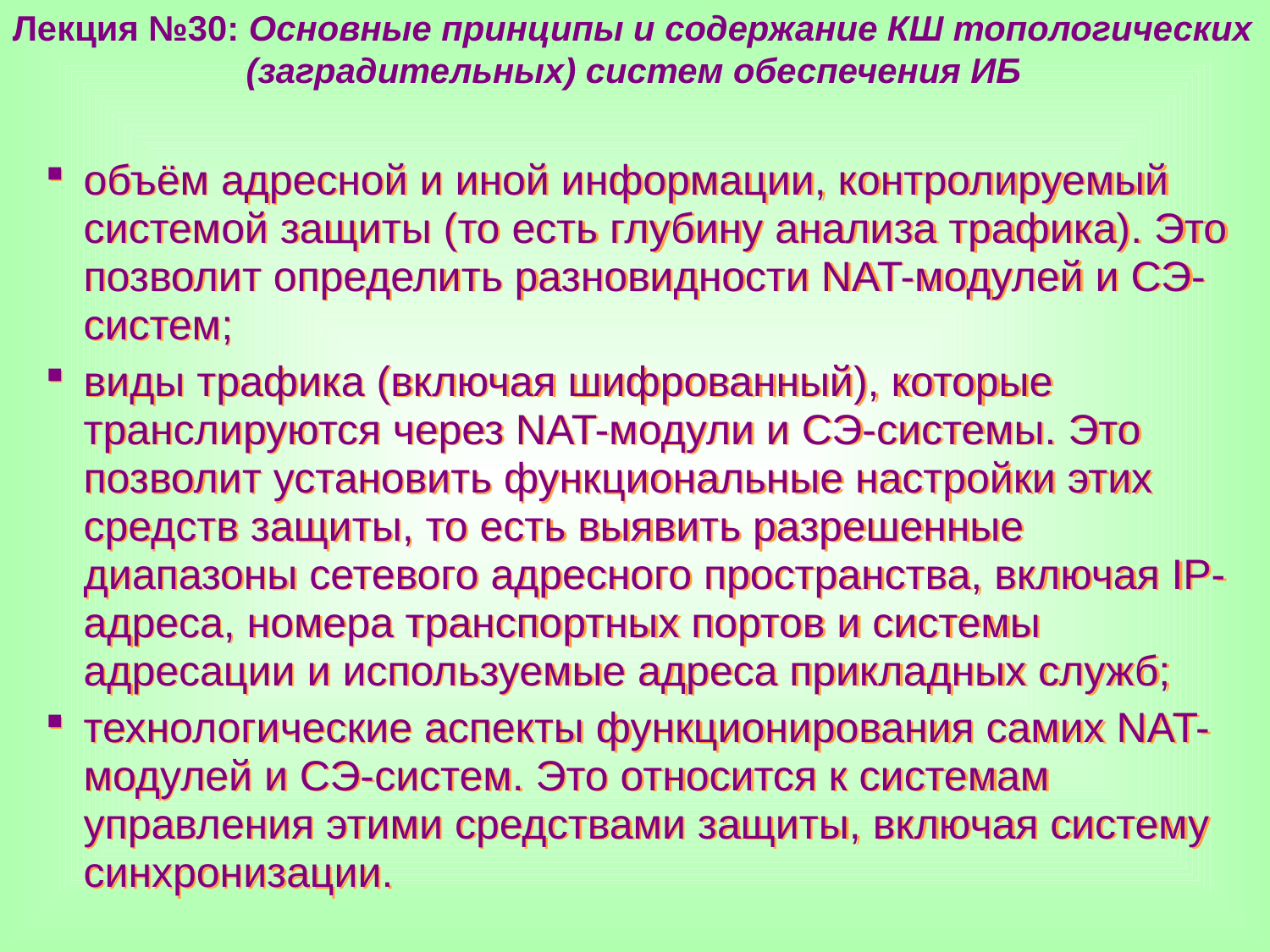

Лекция №30: Основные принципы и содержание КШ топологических
                        (заградительных) систем обеспечения ИБ
объём адресной и иной информации, контролируемый системой защиты (то есть глубину анализа трафика). Это позволит определить разновидности NAT-модулей и СЭ-систем;
виды трафика (включая шифрованный), которые транслируются через NAT-модули и СЭ-системы. Это позволит установить функциональные настройки этих средств защиты, то есть выявить разрешенные диапазоны сетевого адресного пространства, включая IP-адреса, номера транспортных портов и системы адресации и используемые адреса прикладных служб;
технологические аспекты функционирования самих NAT-модулей и СЭ-систем. Это относится к системам управления этими средствами защиты, включая систему синхронизации.